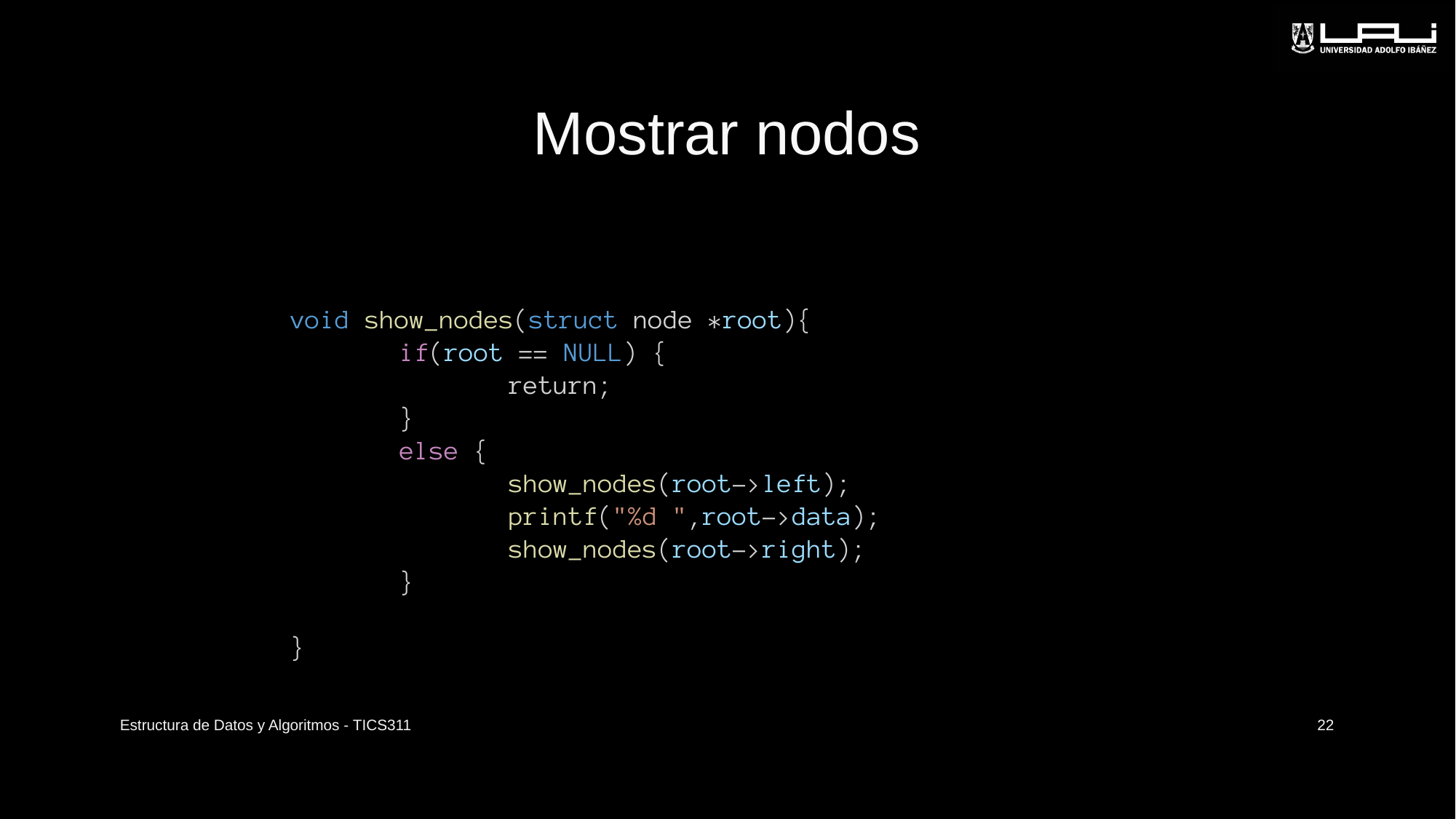

# Mostrar nodos
void show_nodes(struct node *root){
	if(root == NULL) {
		return;
	}
	else {
		show_nodes(root->left);
		printf("%d ",root->data);
		show_nodes(root->right);
	}

}
Estructura de Datos y Algoritmos - TICS311
22